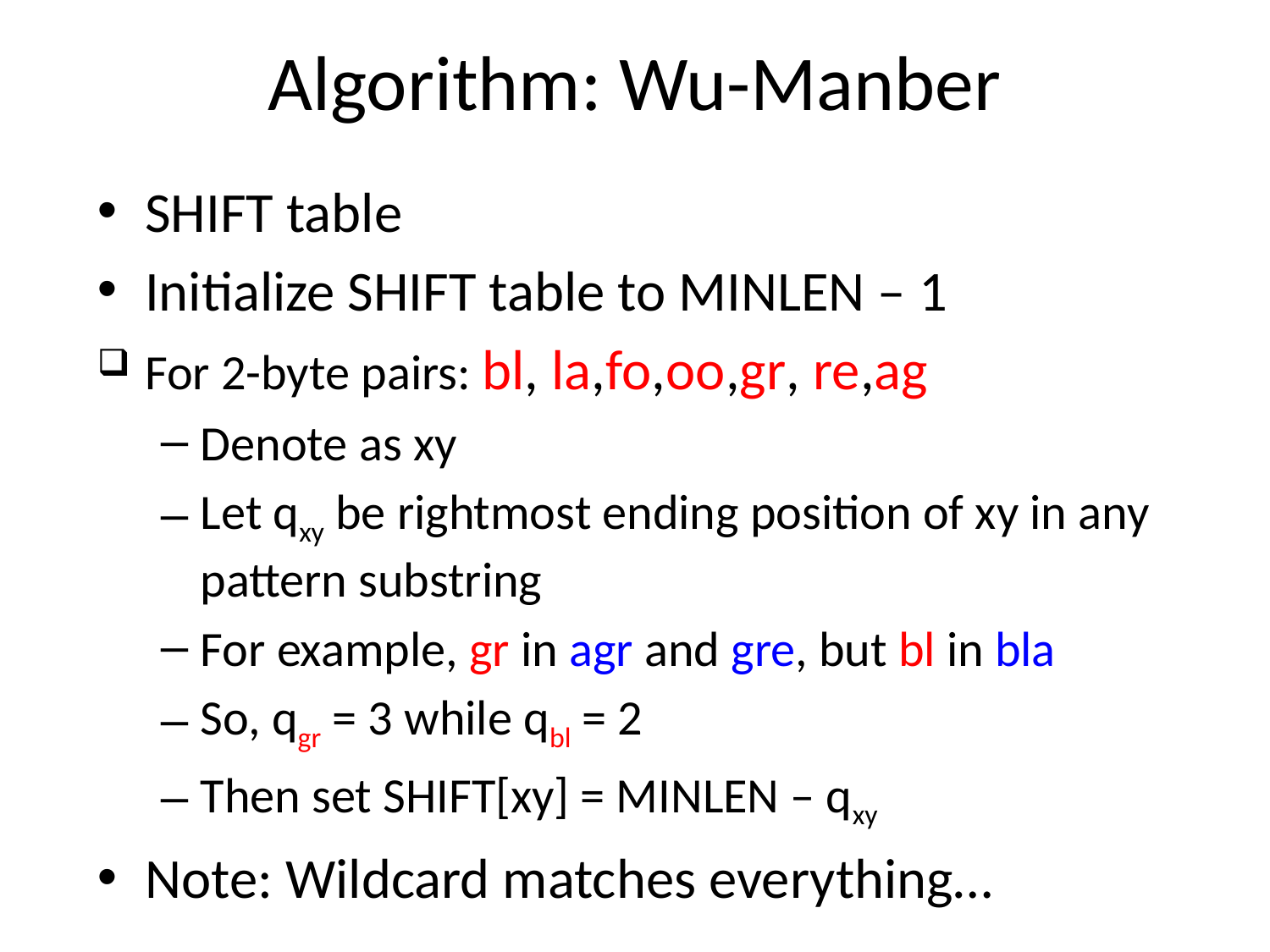

# Algorithm: Wu-Manber
SHIFT table
Initialize SHIFT table to MINLEN – 1
For 2-byte pairs: bl, la,fo,oo,gr, re,ag
Denote as xy
Let qxy be rightmost ending position of xy in any pattern substring
For example, gr in agr and gre, but bl in bla
So, qgr = 3 while qbl = 2
Then set SHIFT[xy] = MINLEN – qxy
Note: Wildcard matches everything…